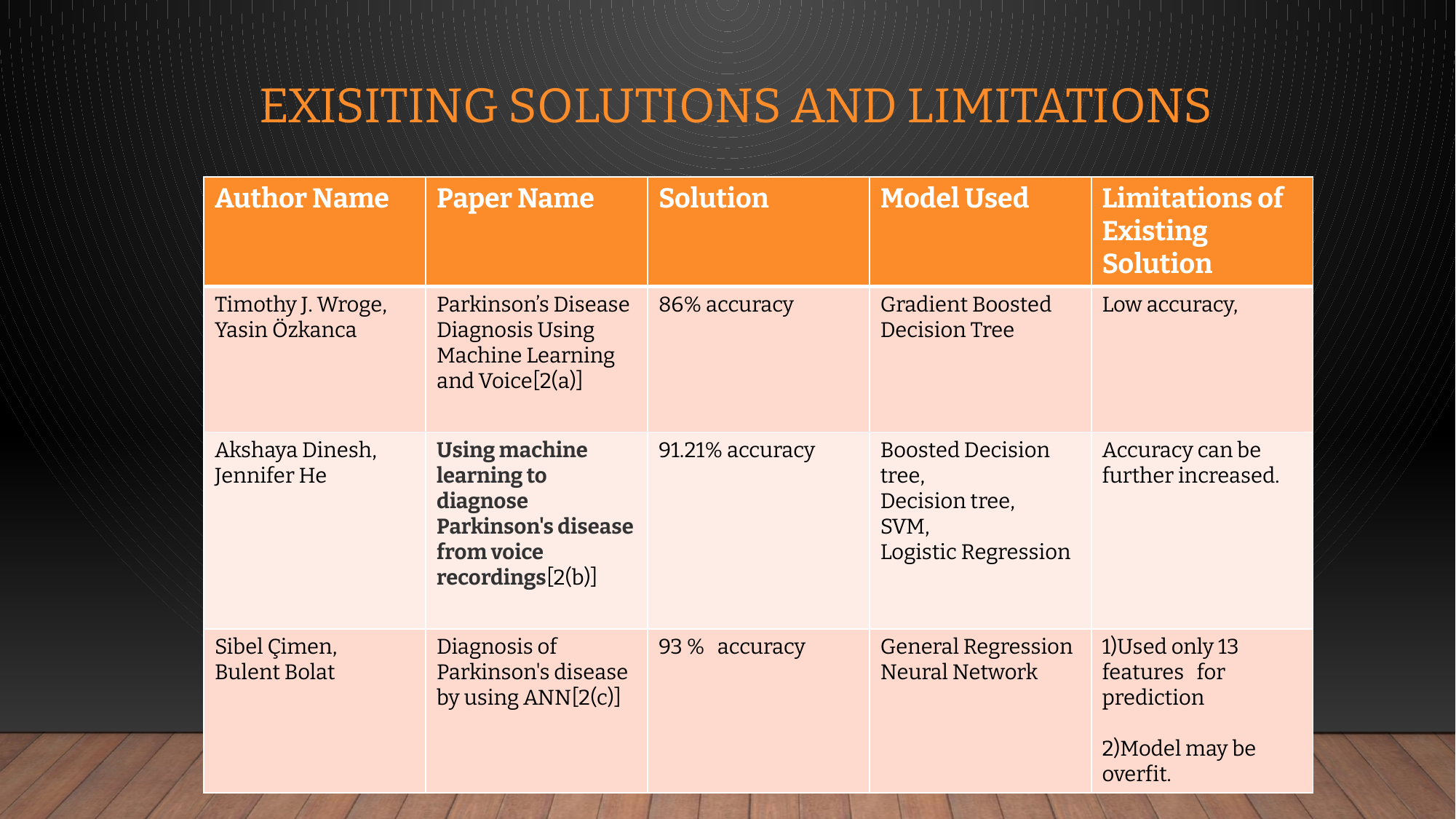

# Exisiting solutions and limitations
| Author Name | Paper Name | Solution | Model Used | Limitations of Existing Solution |
| --- | --- | --- | --- | --- |
| Timothy J. Wroge, Yasin Özkanca | Parkinson’s Disease Diagnosis Using Machine Learning and Voice[2(a)] | 86% accuracy | Gradient Boosted Decision Tree | Low accuracy, |
| Akshaya Dinesh, Jennifer He | Using machine learning to diagnose Parkinson's disease from voice recordings[2(b)] | 91.21% accuracy | Boosted Decision tree, Decision tree, SVM, Logistic Regression | Accuracy can be further increased. |
| Sibel Çimen, Bulent Bolat | Diagnosis of Parkinson's disease by using ANN[2(c)] | 93 % accuracy | General Regression Neural Network | 1)Used only 13 features for prediction 2)Model may be overfit. |